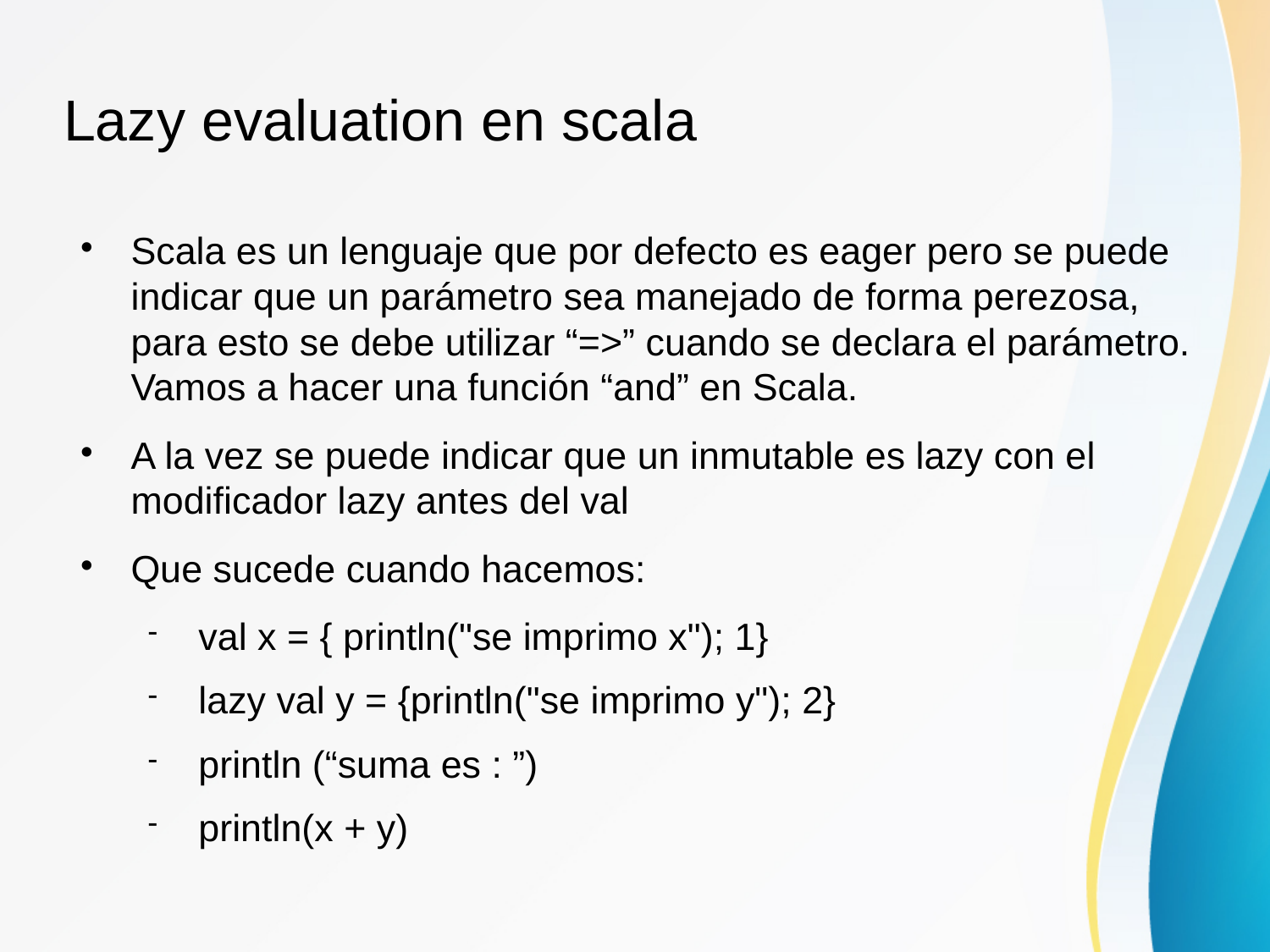

Lazy evaluation en scala
Scala es un lenguaje que por defecto es eager pero se puede indicar que un parámetro sea manejado de forma perezosa, para esto se debe utilizar “=>” cuando se declara el parámetro. Vamos a hacer una función “and” en Scala.
A la vez se puede indicar que un inmutable es lazy con el modificador lazy antes del val
Que sucede cuando hacemos:
val x = { println("se imprimo x"); 1}
lazy val y = {println("se imprimo y"); 2}
println (“suma es : ”)
println(x + y)